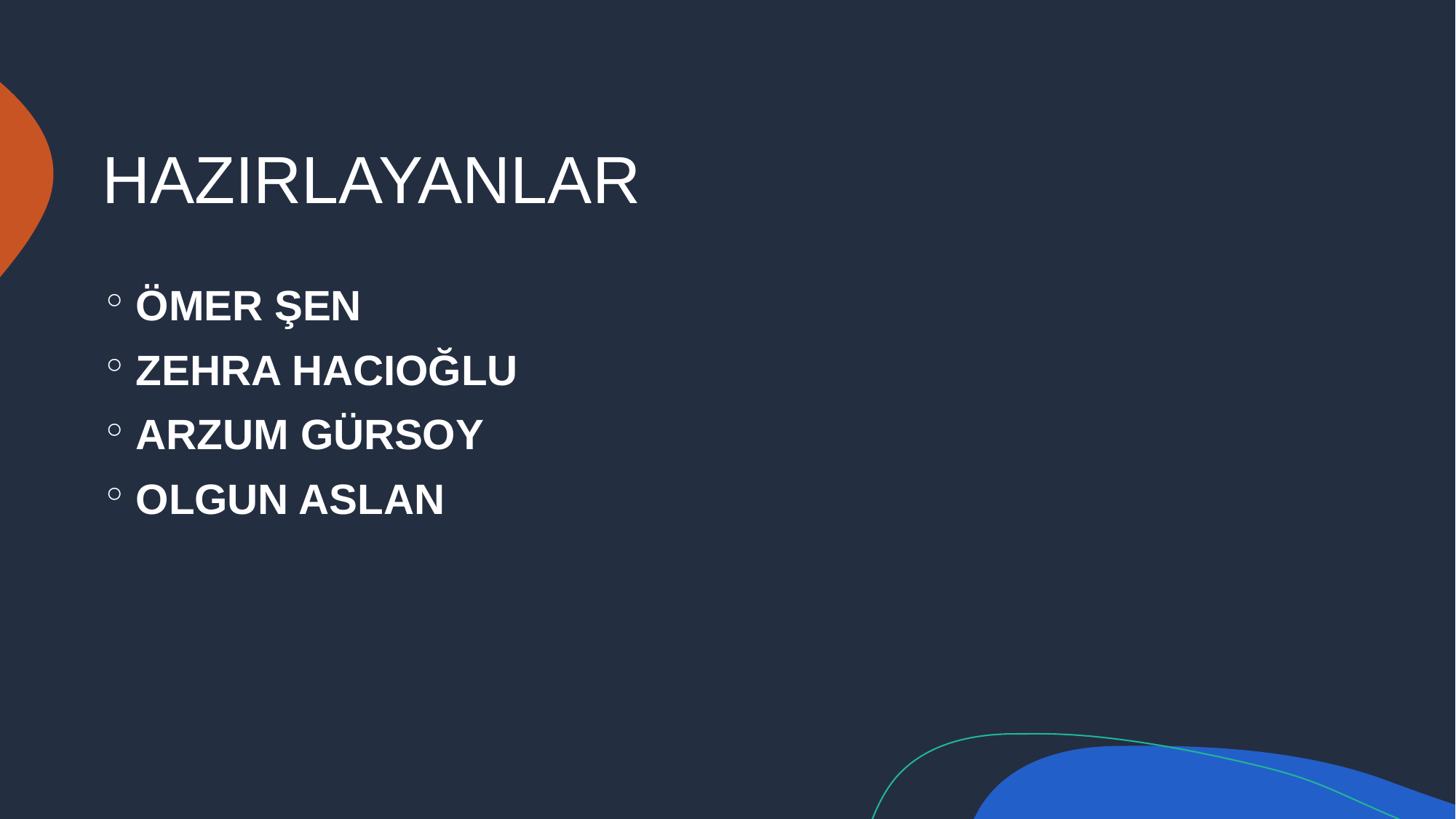

# HAZIRLAYANLAR
ÖMER ŞEN
ZEHRA HACIOĞLU
ARZUM GÜRSOY
OLGUN ASLAN